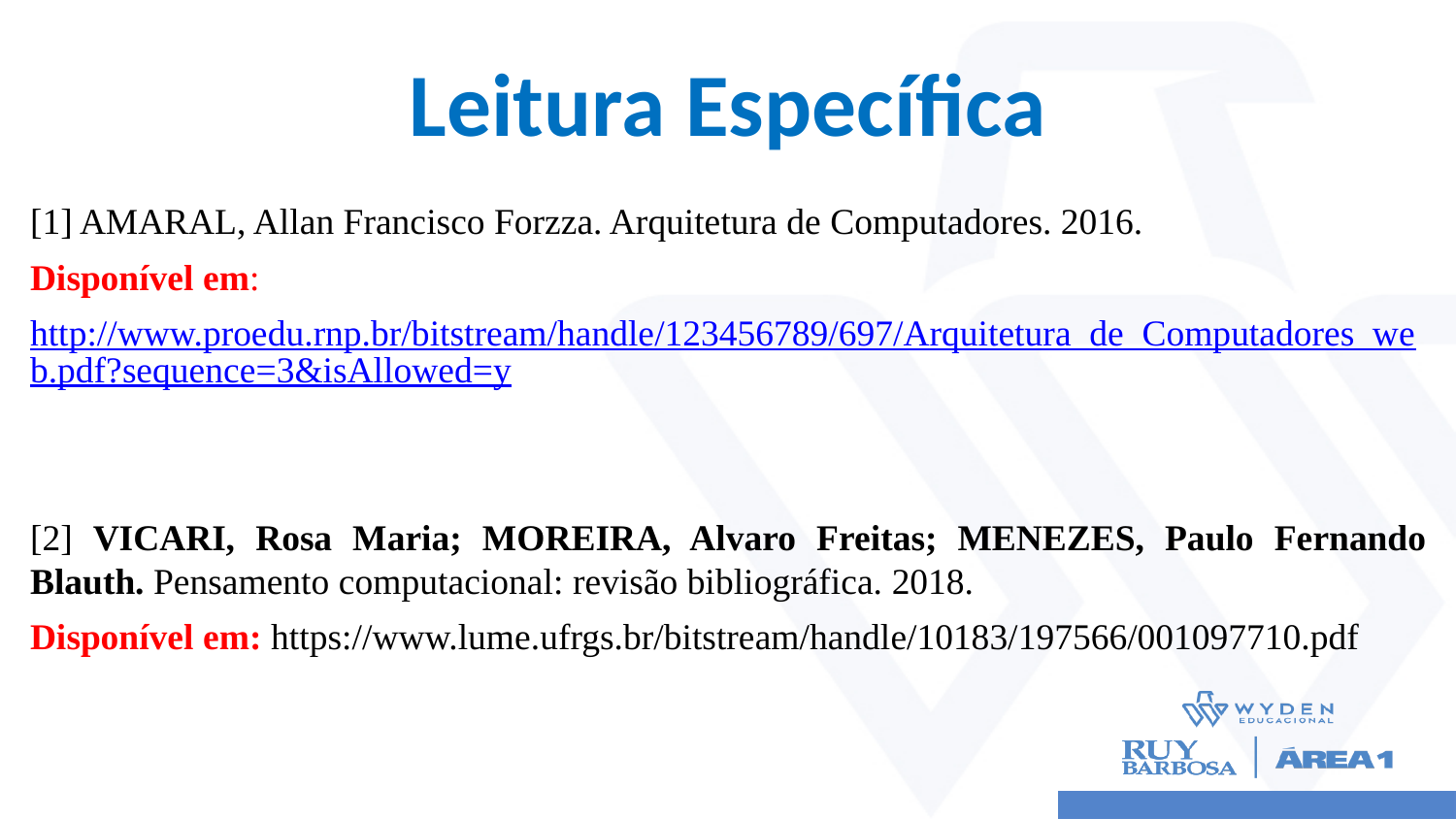

# Leitura Específica
[1] AMARAL, Allan Francisco Forzza. Arquitetura de Computadores. 2016.
Disponível em:
http://www.proedu.rnp.br/bitstream/handle/123456789/697/Arquitetura_de_Computadores_web.pdf?sequence=3&isAllowed=y

[2] VICARI, Rosa Maria; MOREIRA, Alvaro Freitas; MENEZES, Paulo Fernando Blauth. Pensamento computacional: revisão bibliográfica. 2018.
Disponível em: https://www.lume.ufrgs.br/bitstream/handle/10183/197566/001097710.pdf